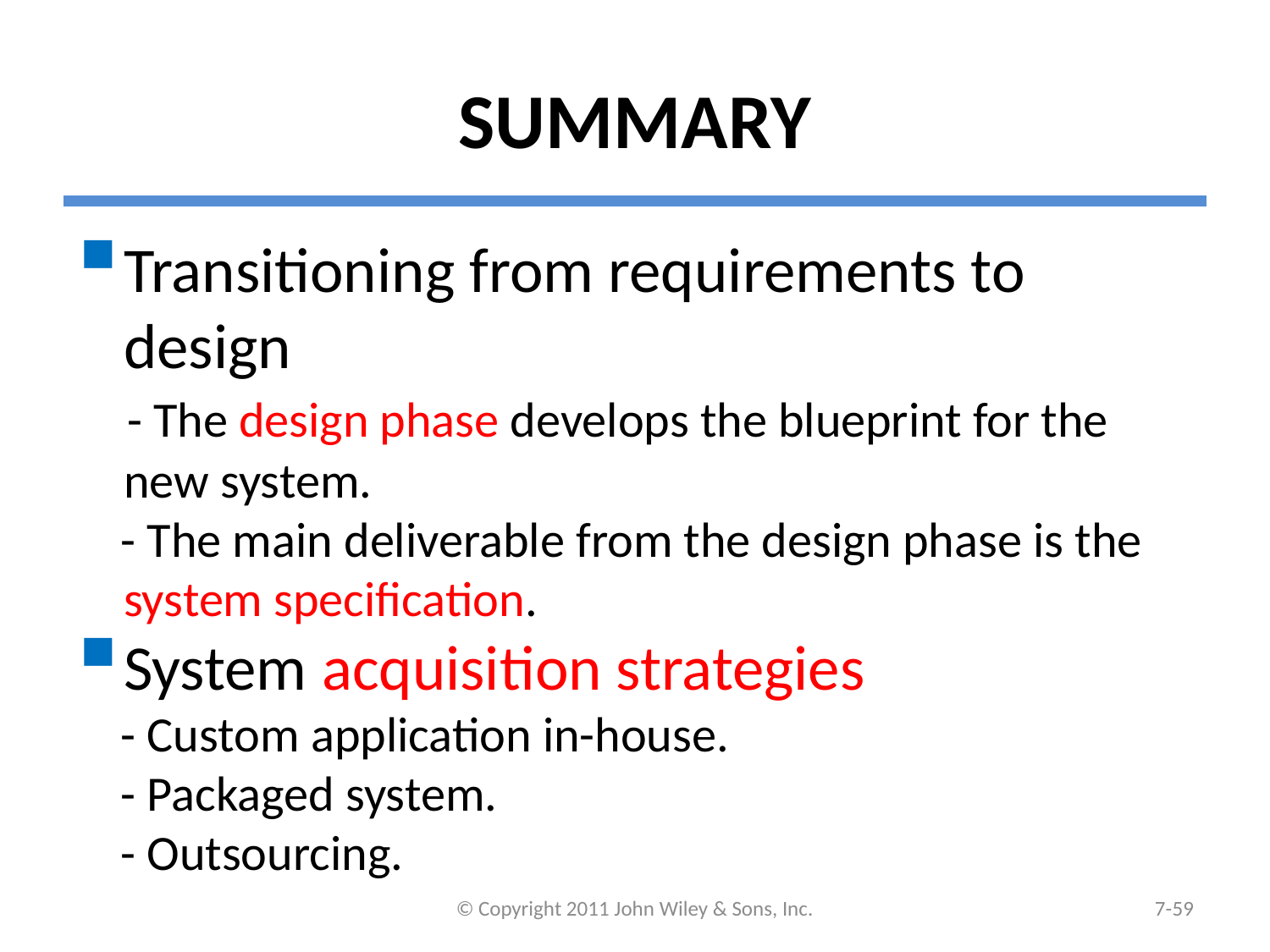

# SUMMARY
Transitioning from requirements to design
    - The design phase develops the blueprint for the new system.
    - The main deliverable from the design phase is the system specification.
System acquisition strategies
    - Custom application in-house.
    - Packaged system.
    - Outsourcing.
© Copyright 2011 John Wiley & Sons, Inc.
7-59